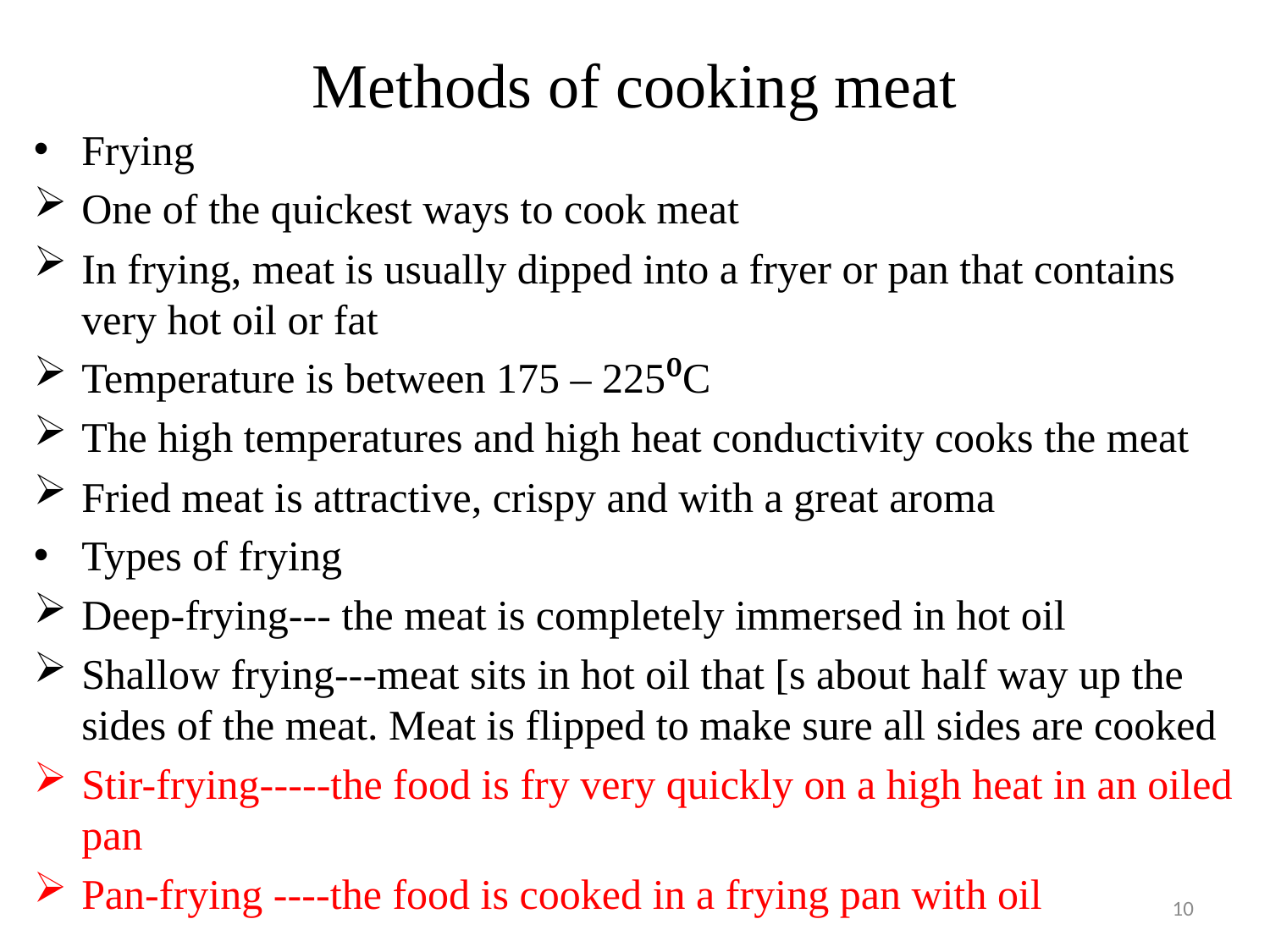

# Methods of cooking meat
Frying
One of the quickest ways to cook meat
In frying, meat is usually dipped into a fryer or pan that contains very hot oil or fat
Temperature is between 175 – 225⁰C
The high temperatures and high heat conductivity cooks the meat
Fried meat is attractive, crispy and with a great aroma
Types of frying
Deep-frying--- the meat is completely immersed in hot oil
Shallow frying---meat sits in hot oil that [s about half way up the sides of the meat. Meat is flipped to make sure all sides are cooked
Stir-frying-----the food is fry very quickly on a high heat in an oiled pan
Pan-frying ----the food is cooked in a frying pan with oil

10